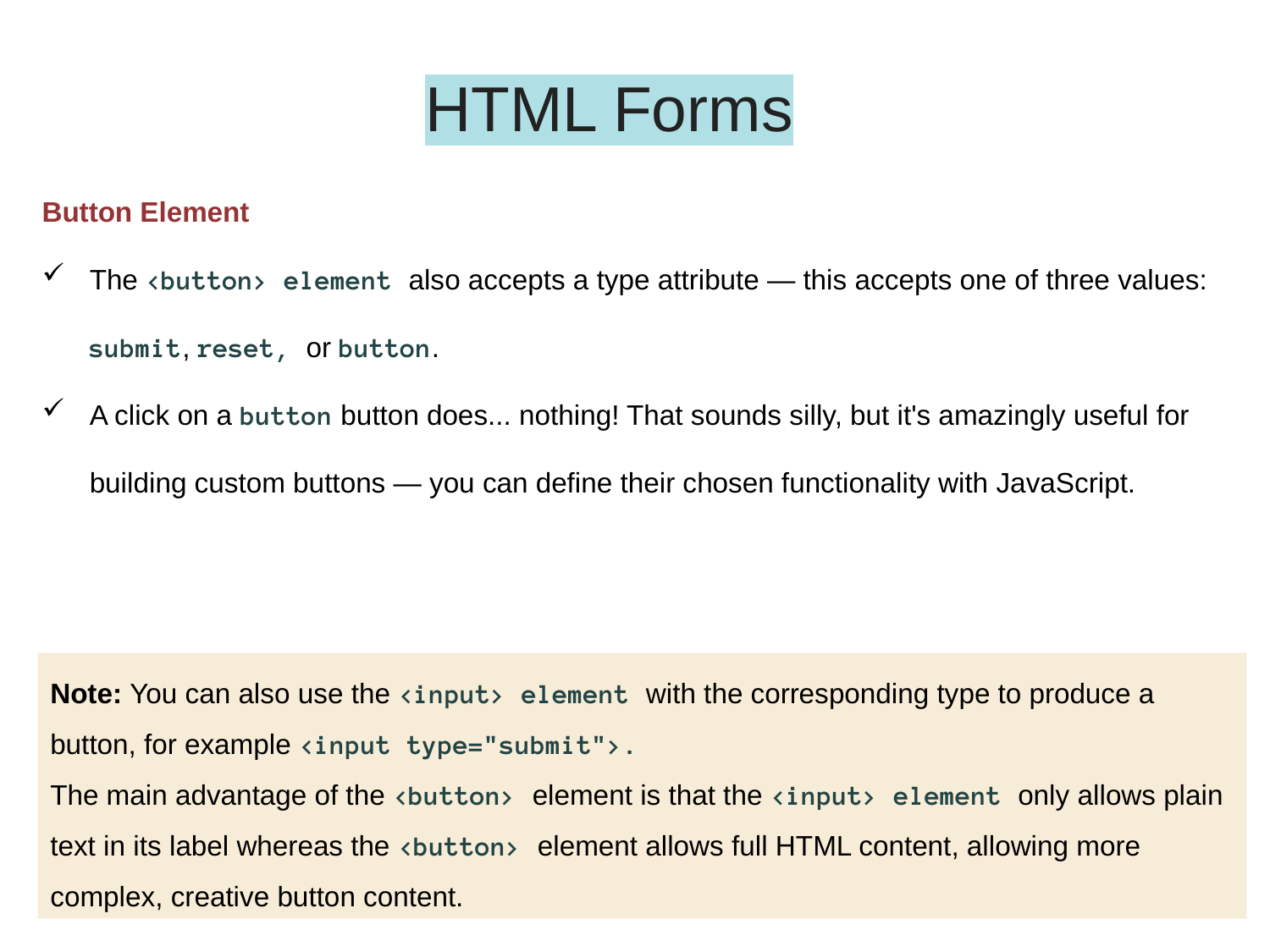

# HTML Forms
Button Element
The <button> element also accepts a type attribute — this accepts one of three values: submit, reset, or button.
A click on a button button does... nothing! That sounds silly, but it's amazingly useful for building custom buttons — you can define their chosen functionality with JavaScript.

Note: You can also use the <input> element with the corresponding type to produce a button, for example <input type="submit">.
The main advantage of the <button> element is that the <input> element only allows plain text in its label whereas the <button> element allows full HTML content, allowing more complex, creative button content.